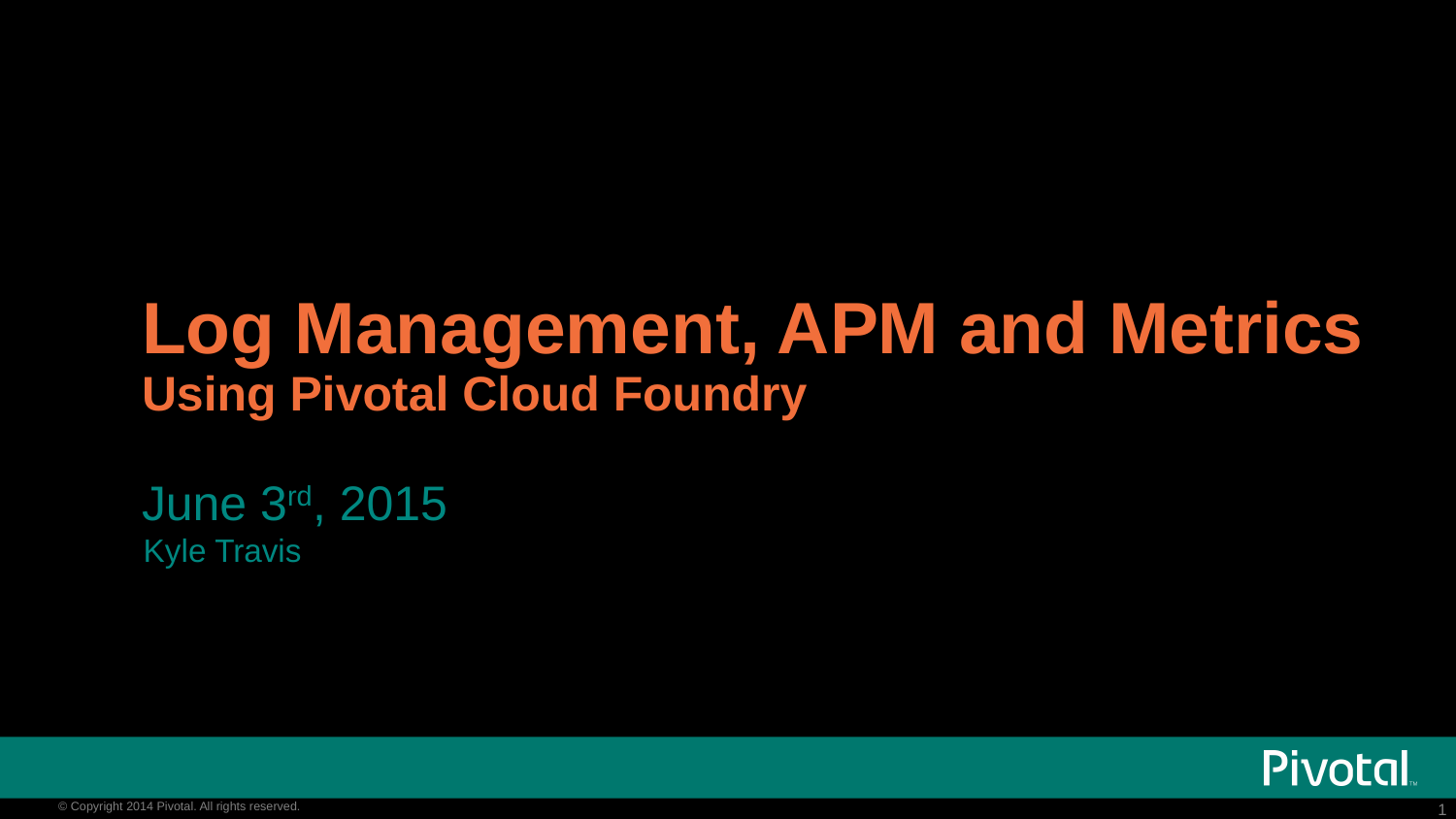

# Log Management, APM and Metrics Using Pivotal Cloud Foundry
June 3rd, 2015
Kyle Travis